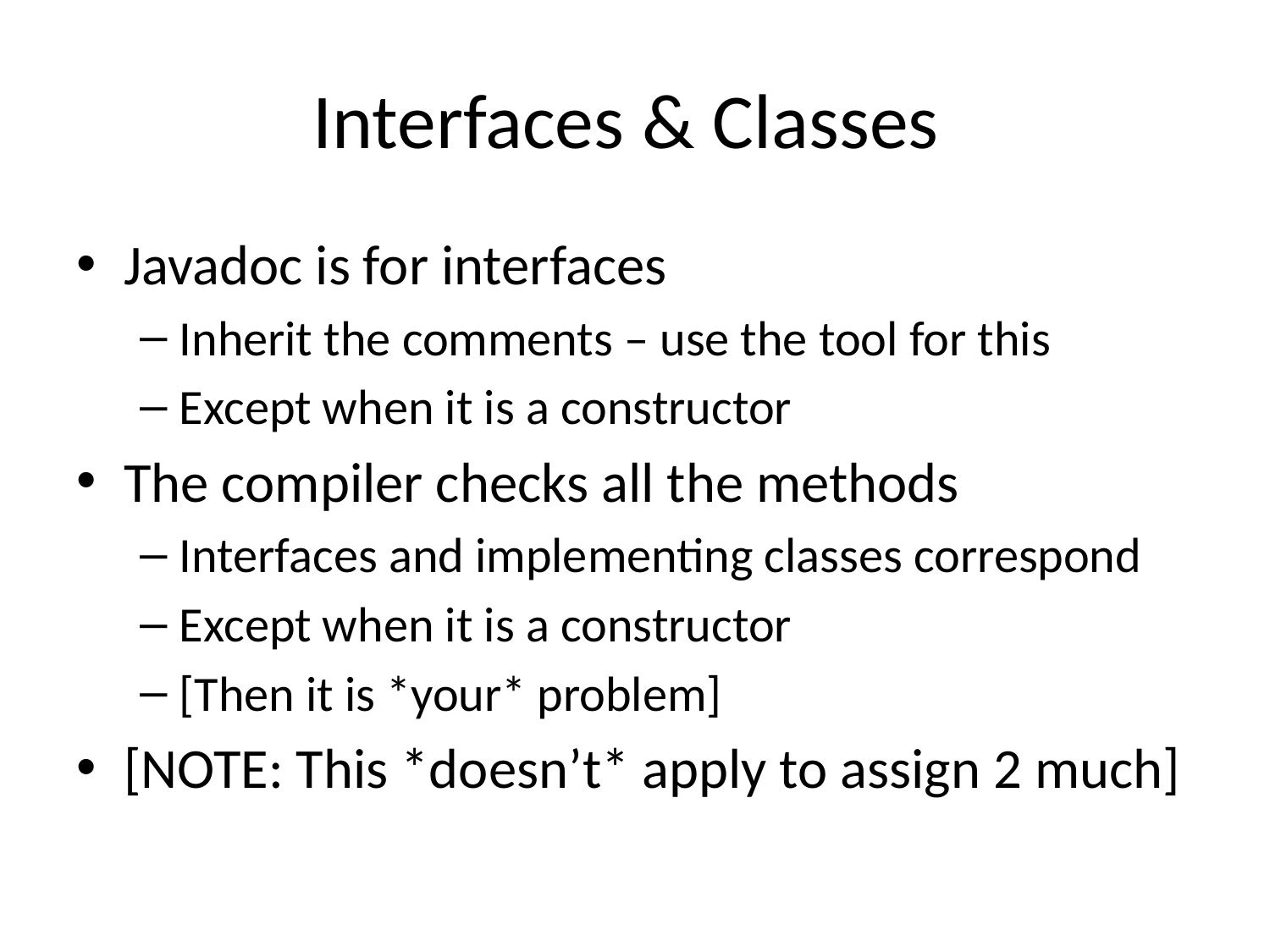

# Interfaces & Classes
Javadoc is for interfaces
Inherit the comments – use the tool for this
Except when it is a constructor
The compiler checks all the methods
Interfaces and implementing classes correspond
Except when it is a constructor
[Then it is *your* problem]
[NOTE: This *doesn’t* apply to assign 2 much]